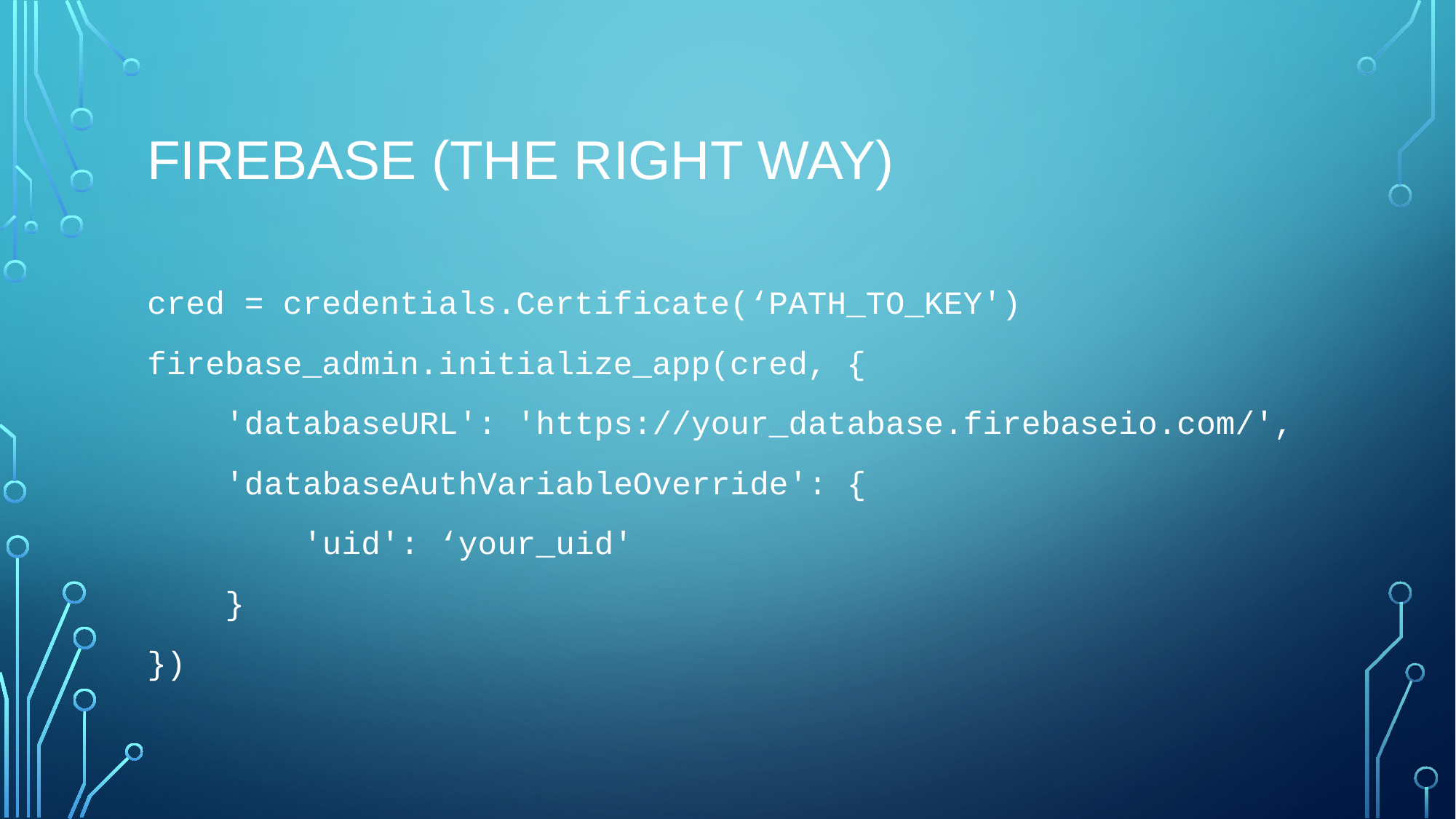

# FIREBASE (THE RIGHT WAY)
cred = credentials.Certificate(‘PATH_TO_KEY')
firebase_admin.initialize_app(cred, {
    'databaseURL': 'https://your_database.firebaseio.com/',
    'databaseAuthVariableOverride': {
        'uid': ‘your_uid'
    }
})